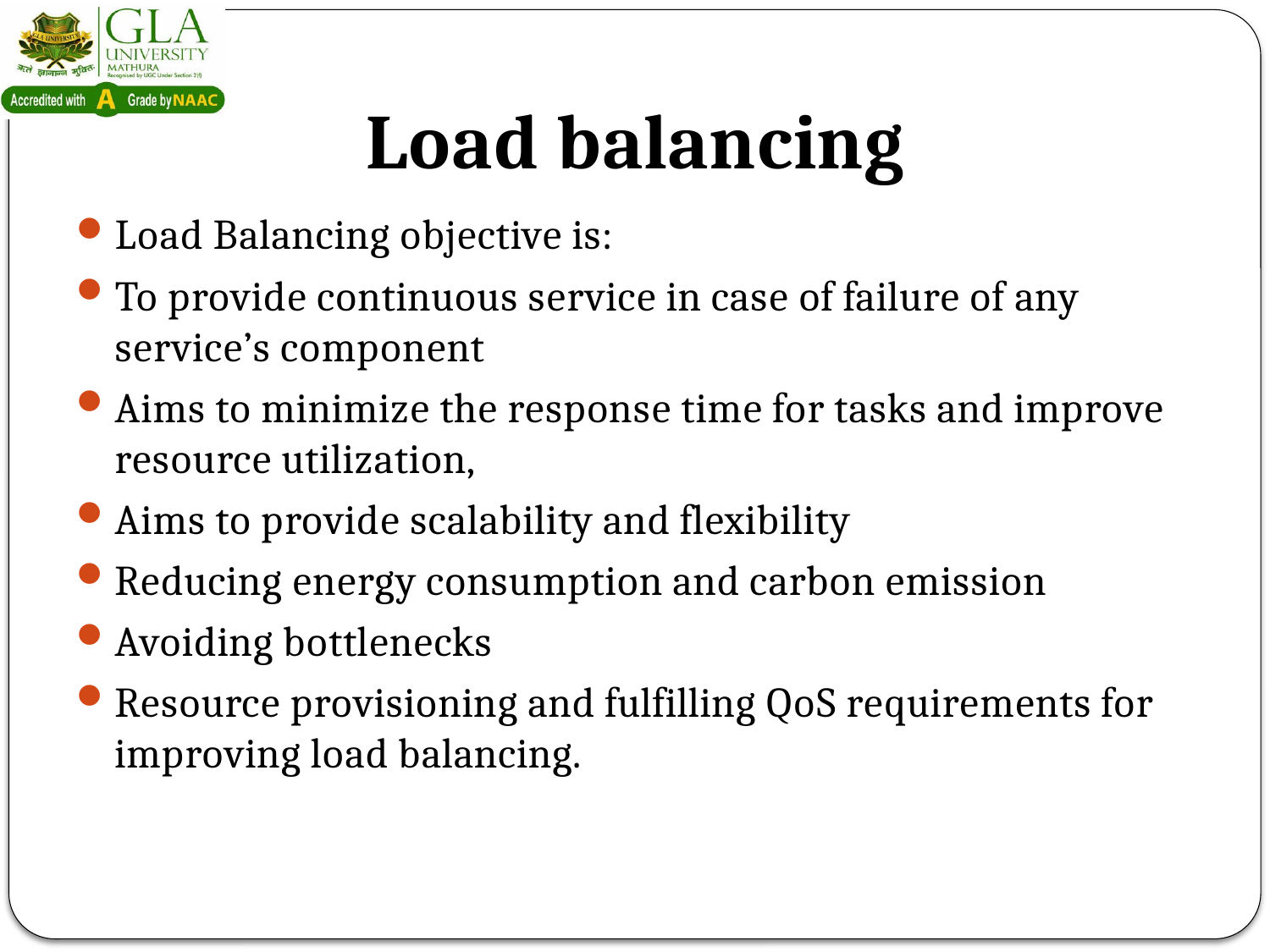

# Load balancing
Load Balancing objective is:
To provide continuous service in case of failure of any service’s component
Aims to minimize the response time for tasks and improve resource utilization,
Aims to provide scalability and flexibility
Reducing energy consumption and carbon emission
Avoiding bottlenecks
Resource provisioning and fulfilling QoS requirements for improving load balancing.